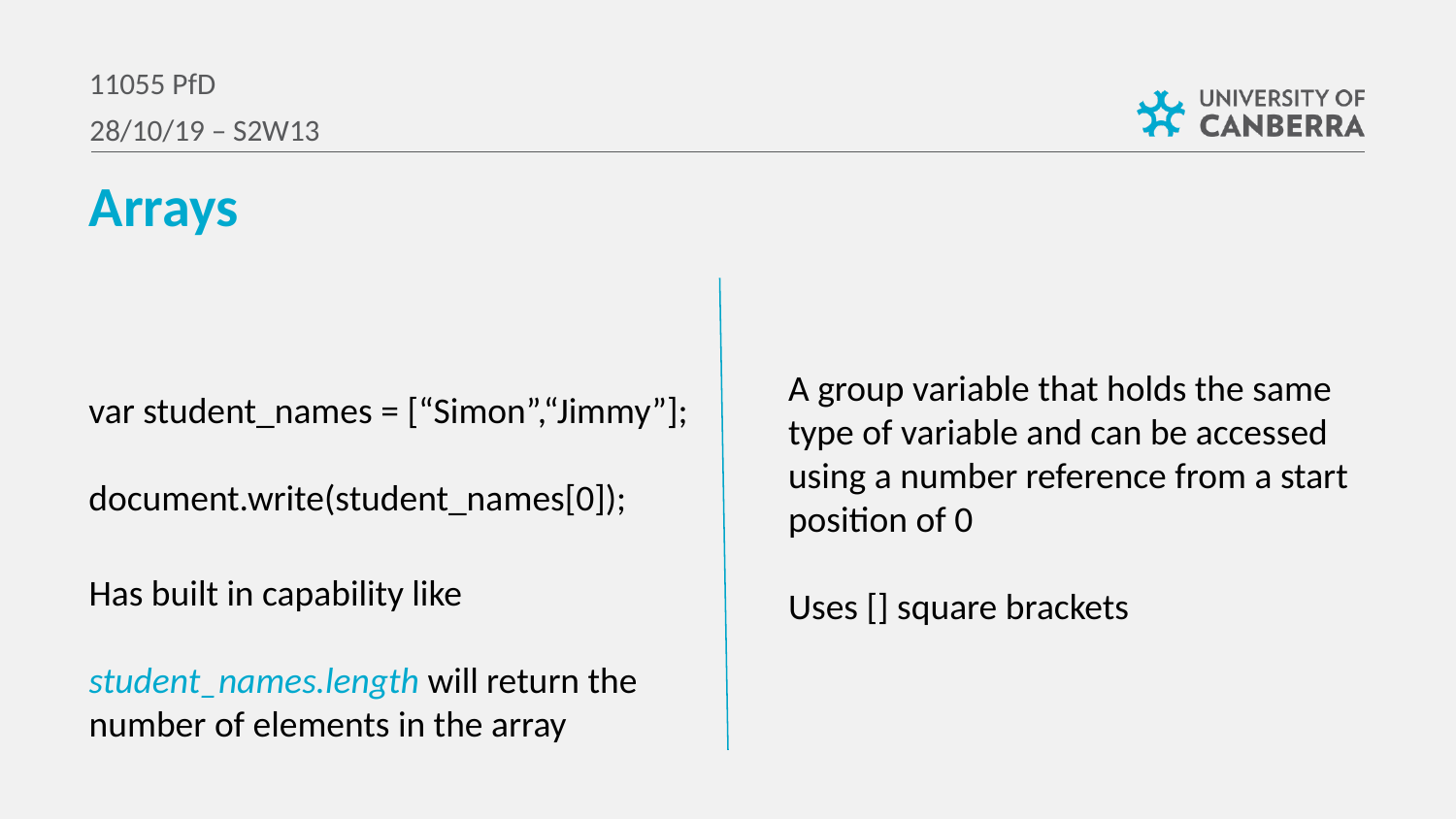

11055 PfD
28/10/19 – S2W13
Arrays
A group variable that holds the same type of variable and can be accessed using a number reference from a start position of 0

Uses [] square brackets
var student_names = [“Simon”,“Jimmy”];

document.write(student_names[0]);
Has built in capability like

student_names.length will return the number of elements in the array